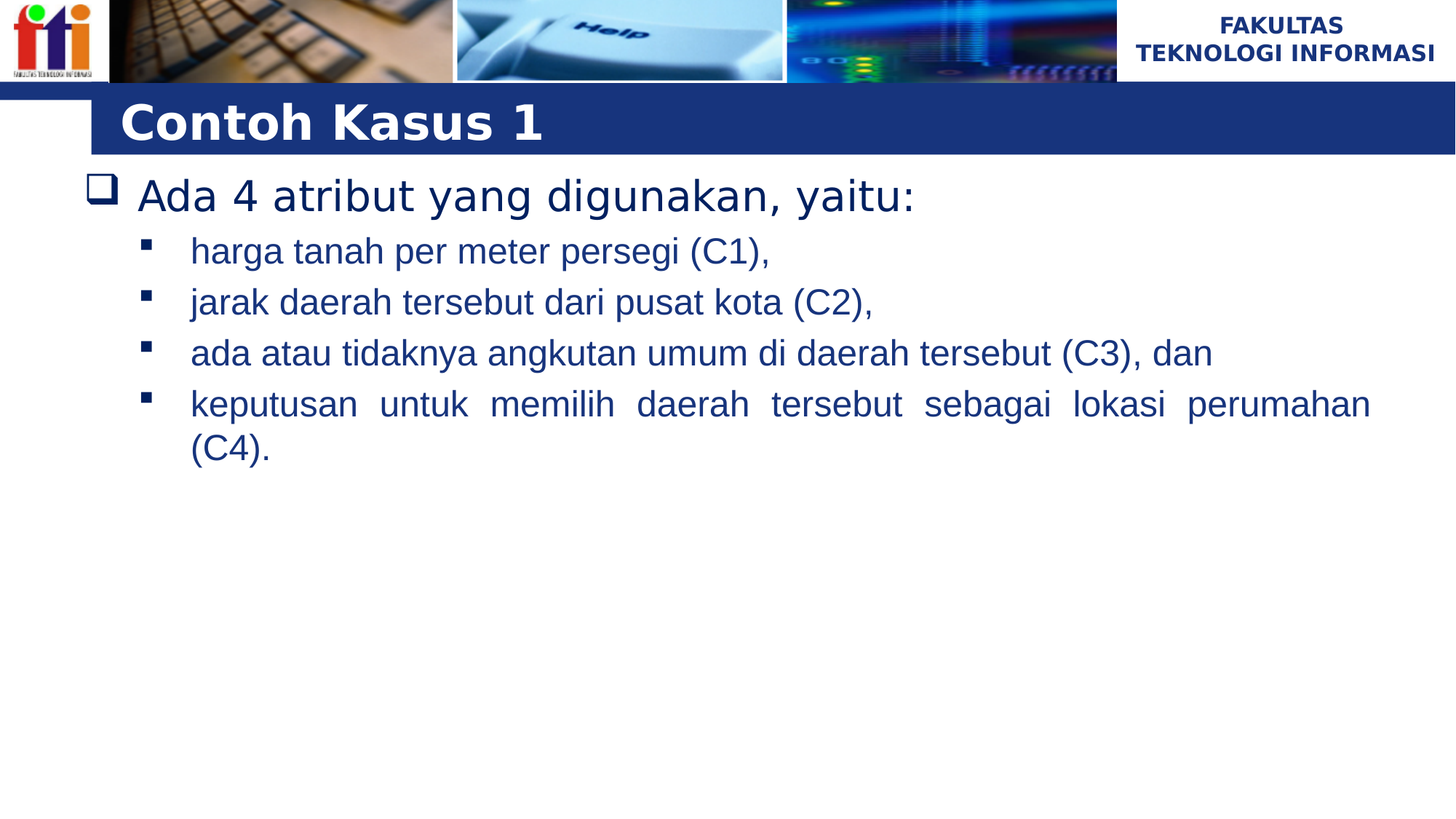

# Contoh Kasus 1
Ada 4 atribut yang digunakan, yaitu:
harga tanah per meter persegi (C1),
jarak daerah tersebut dari pusat kota (C2),
ada atau tidaknya angkutan umum di daerah tersebut (C3), dan
keputusan untuk memilih daerah tersebut sebagai lokasi perumahan (C4).